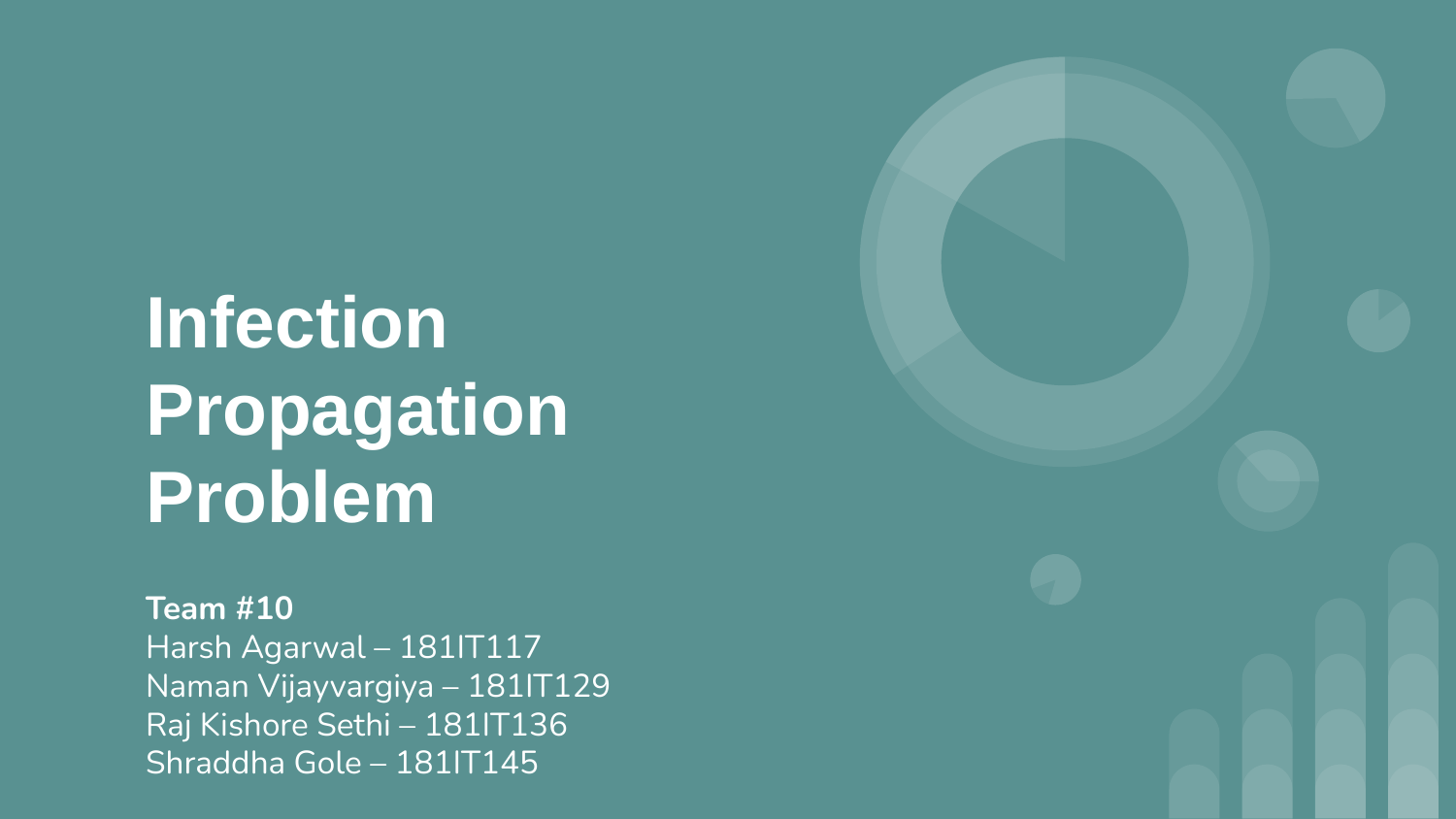

# Infection Propagation Problem
Team #10
Harsh Agarwal – 181IT117
Naman Vijayvargiya – 181IT129
Raj Kishore Sethi – 181IT136
Shraddha Gole – 181IT145